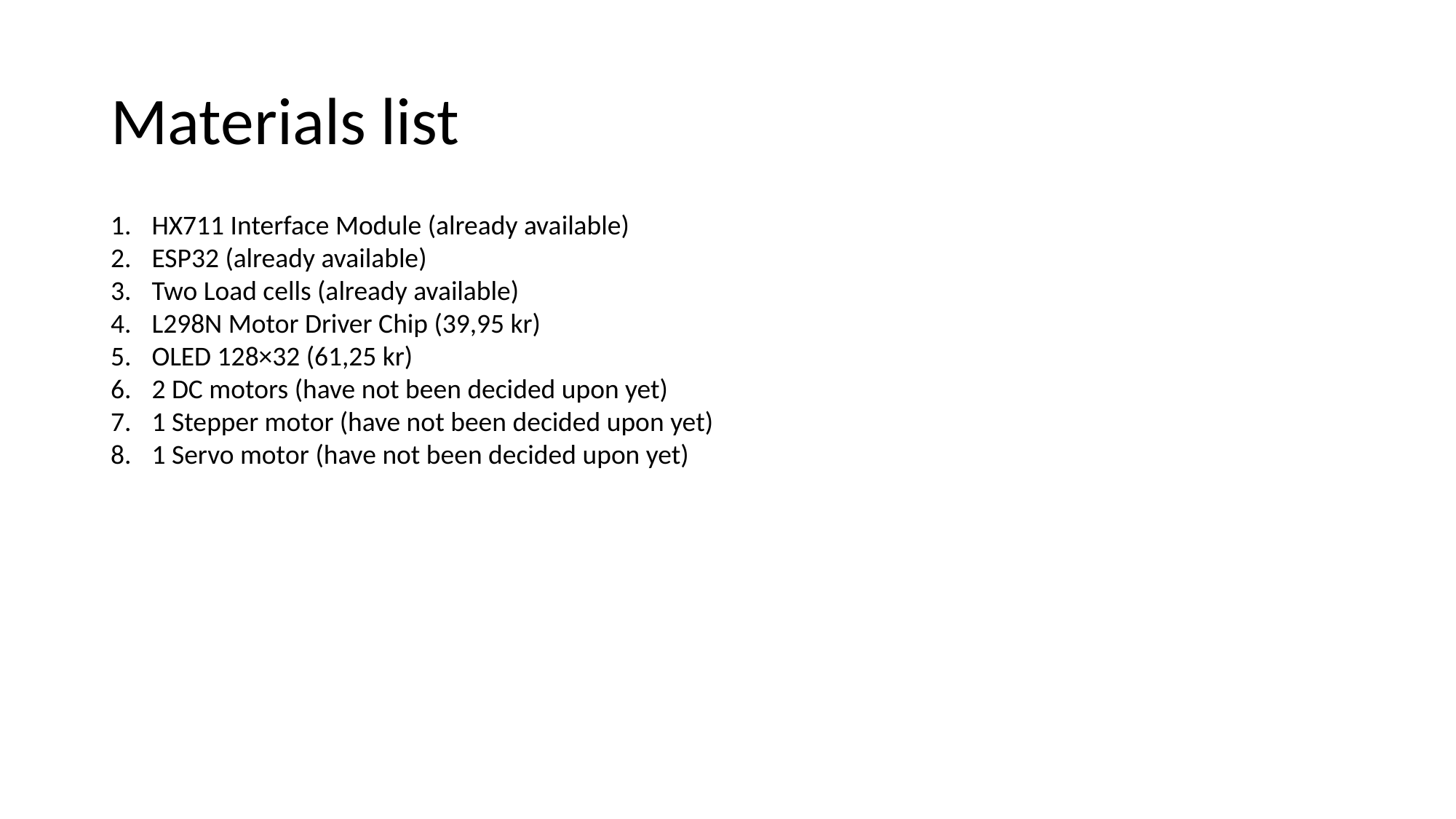

# Materials list
HX711 Interface Module (already available)
ESP32 (already available)
Two Load cells (already available)
L298N Motor Driver Chip (39,95 kr)
OLED 128×32 (61,25 kr)
2 DC motors (have not been decided upon yet)
1 Stepper motor (have not been decided upon yet)
1 Servo motor (have not been decided upon yet)